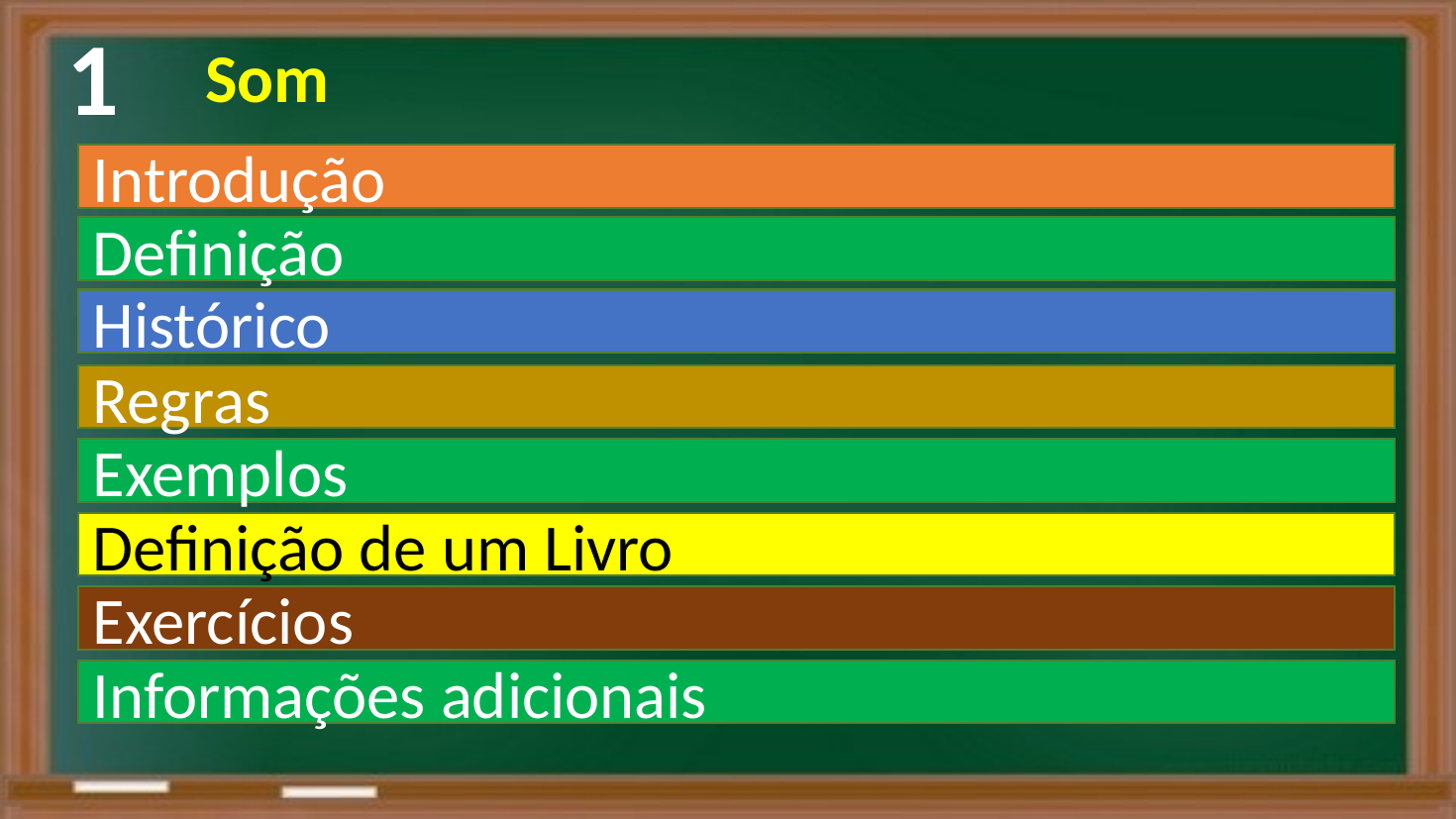

1
         Som
Introdução
Definição
Histórico
Regras
Exemplos
Definição de um Livro
Exercícios
Informações adicionais